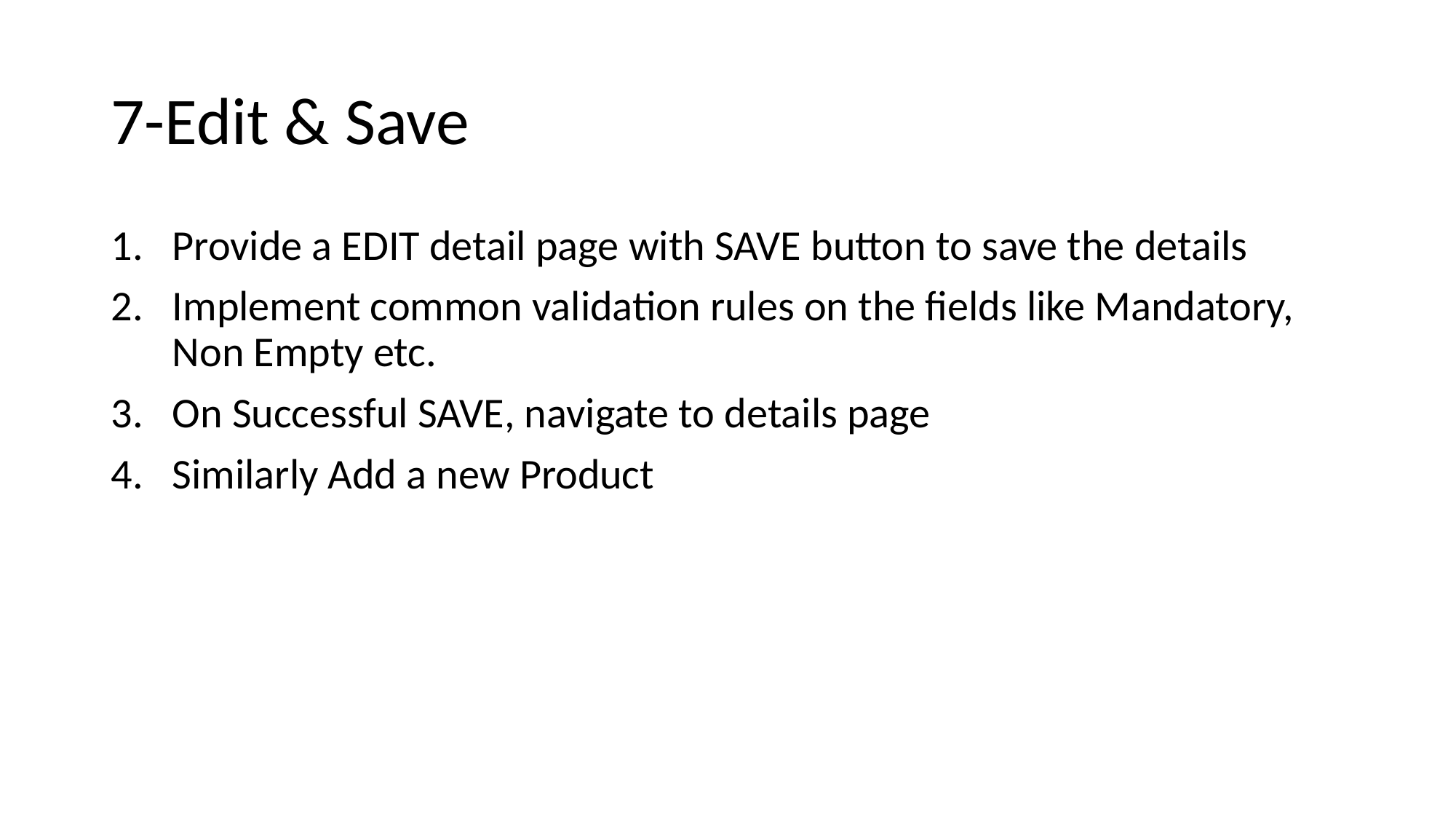

# 7-Edit & Save
Provide a EDIT detail page with SAVE button to save the details
Implement common validation rules on the fields like Mandatory, Non Empty etc.
On Successful SAVE, navigate to details page
Similarly Add a new Product